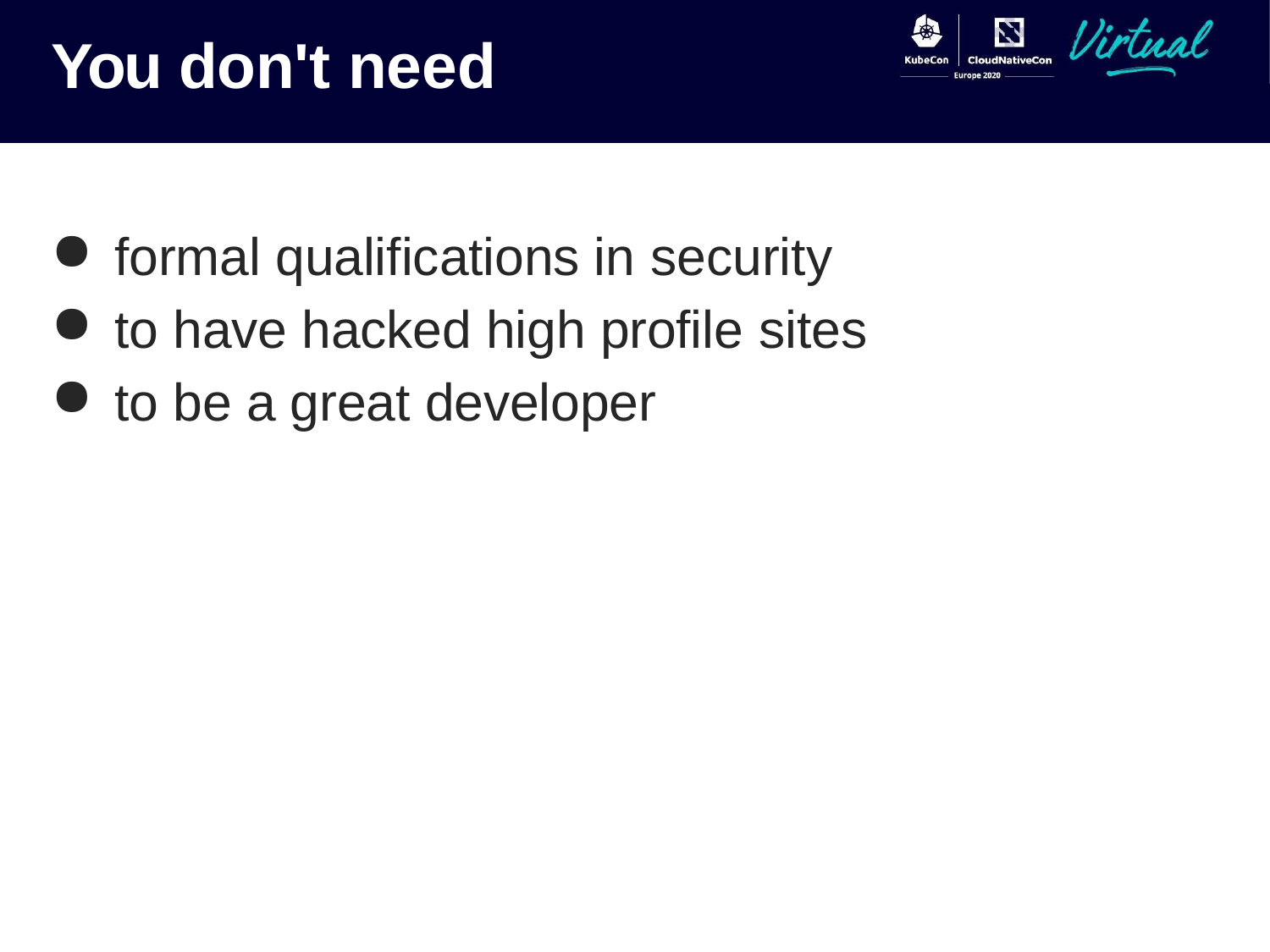

# You don't need
formal qualifications in security
to have hacked high profile sites
to be a great developer